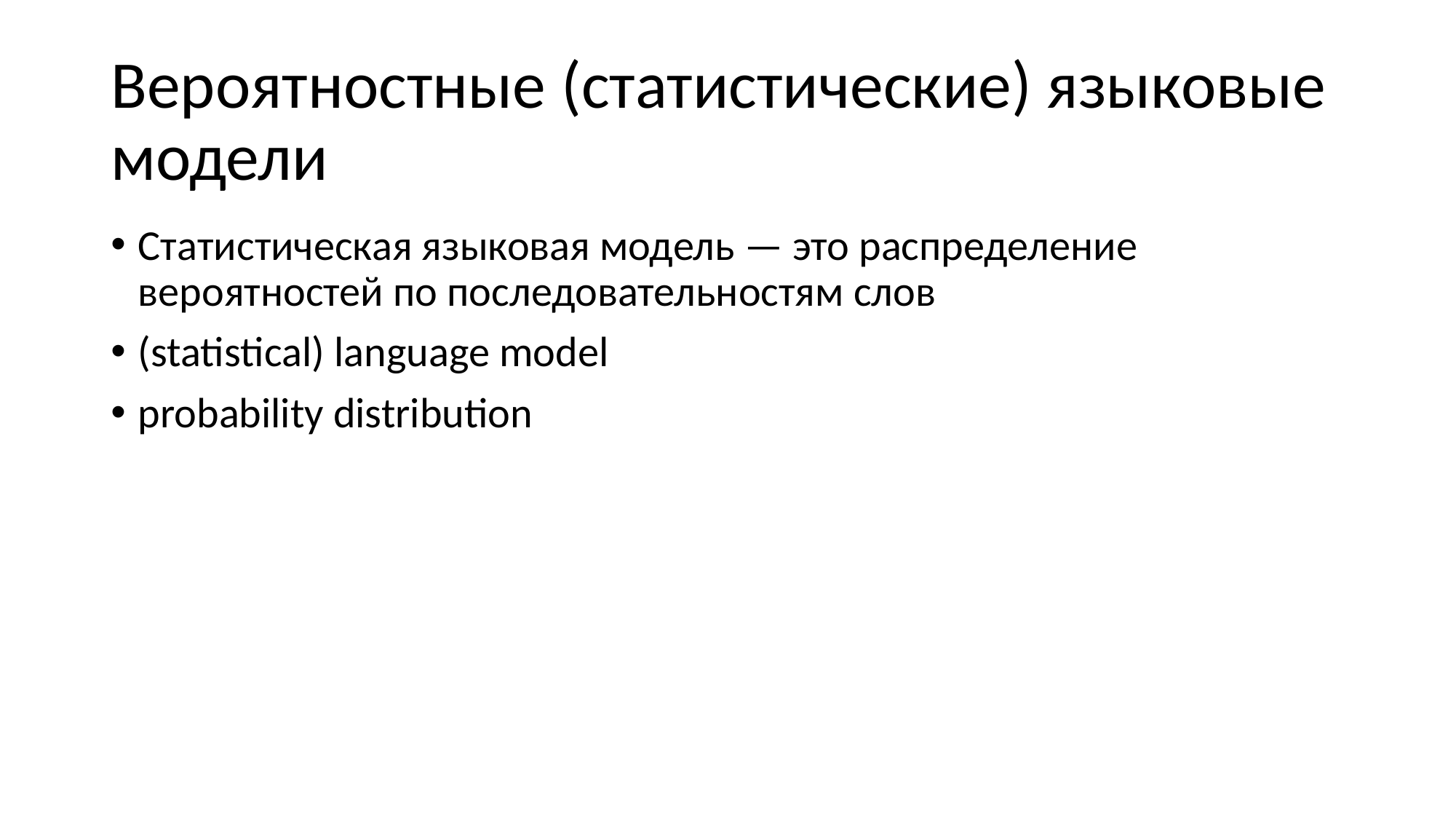

# Вероятностные (статистические) языковые модели
Статистическая языковая модель — это распределение вероятностей по последовательностям слов
(statistical) language model
probability distribution